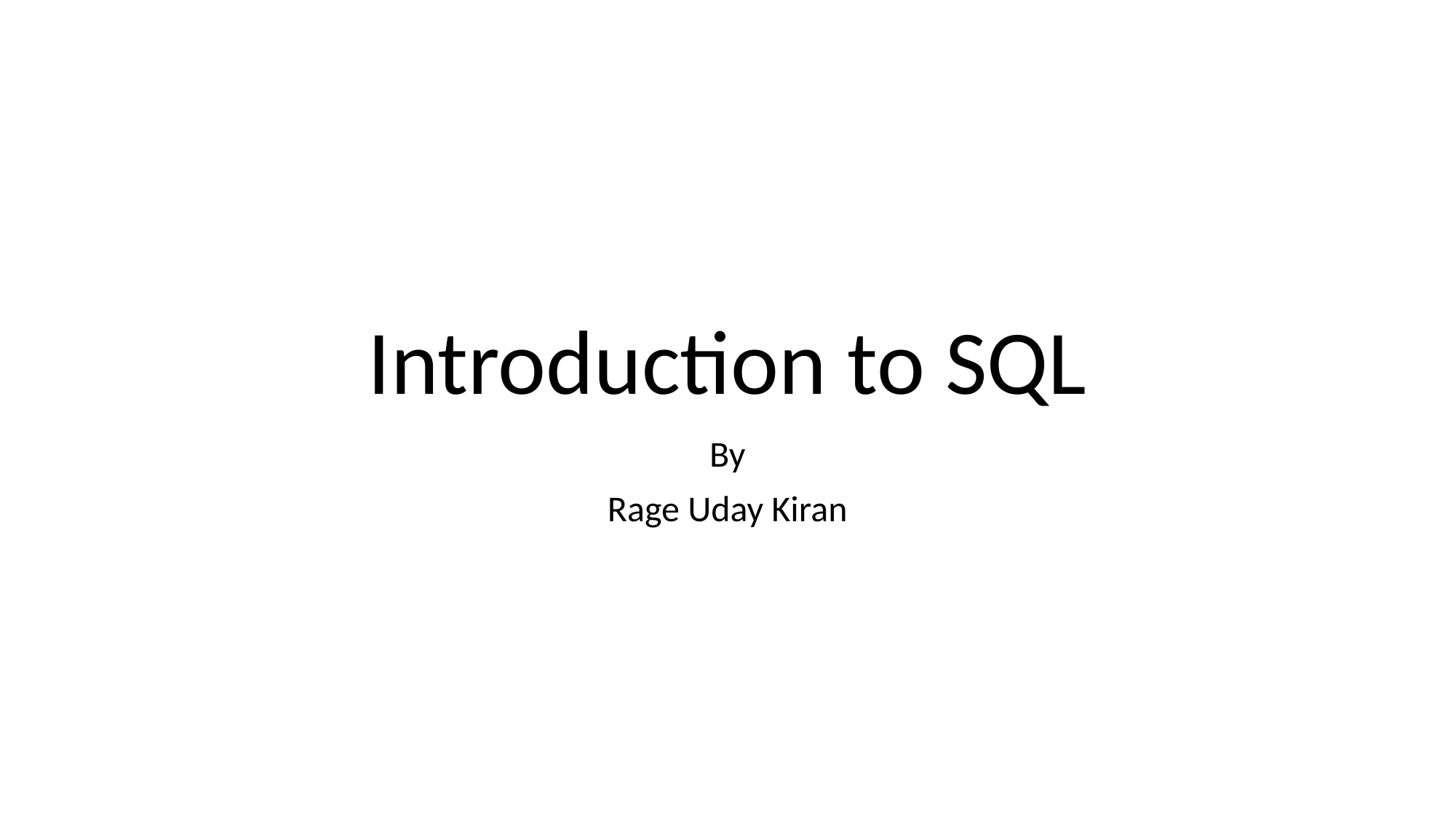

# Introduction to SQL
By
Rage Uday Kiran